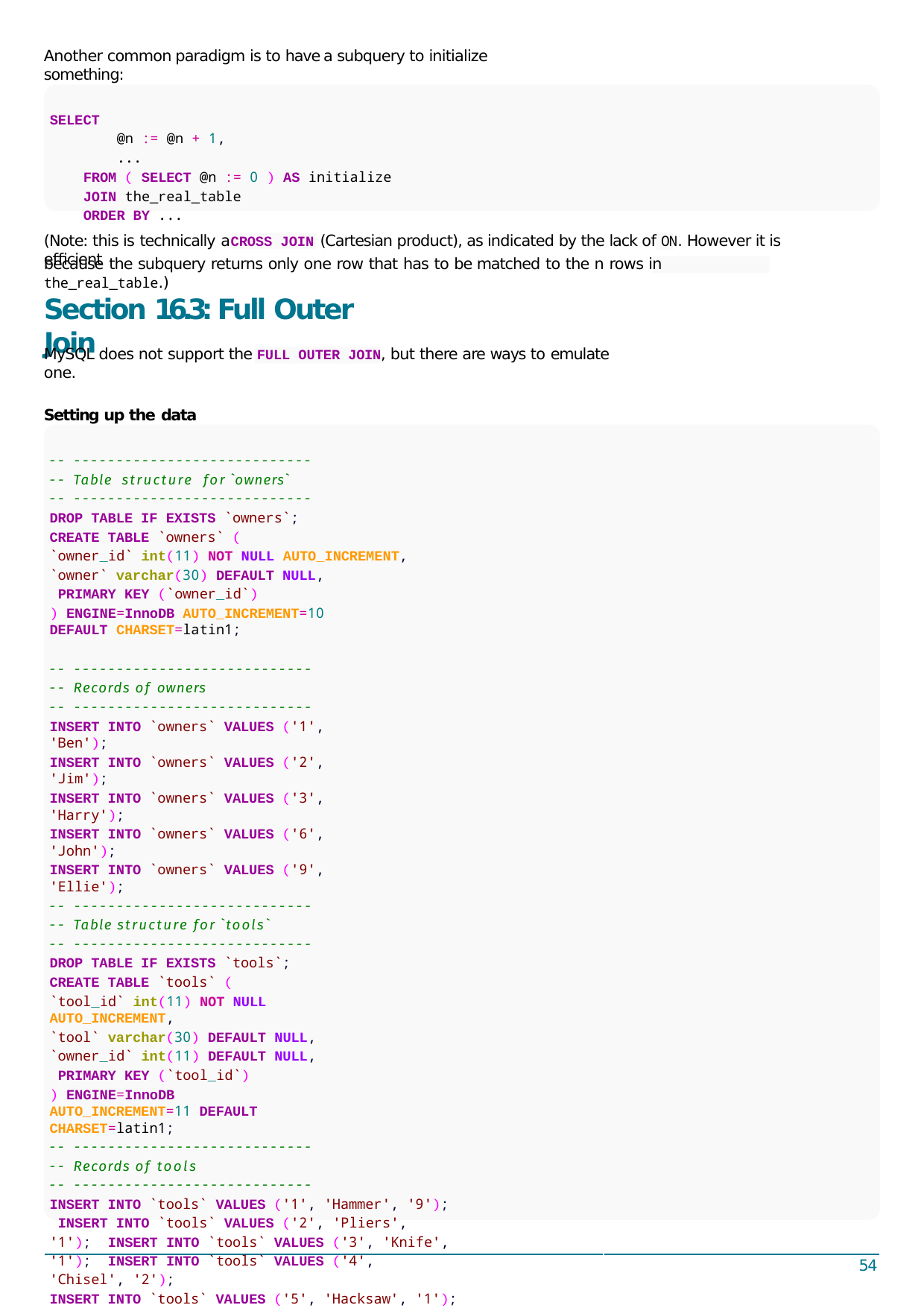

Another common paradigm is to have a subquery to initialize something:

SELECT
@n := @n + 1,
...
FROM ( SELECT @n := 0 ) AS initialize
JOIN the_real_table
ORDER BY ...

(Note: this is technically a	(Cartesian product), as indicated by the lack of ON. However it is eﬃcient
CROSS JOIN

because the subquery returns only one row that has to be matched to the n rows in the_real_table.)

Section 16.3: Full Outer Join
MySQL does not support the FULL OUTER JOIN, but there are ways to emulate one.

Setting up the data

-- ----------------------------
-- Table  structure  for `owners`
-- ----------------------------
DROP TABLE IF EXISTS `owners`;
CREATE TABLE `owners` (
`owner_id` int(11) NOT NULL AUTO_INCREMENT,
`owner` varchar(30) DEFAULT NULL,  PRIMARY KEY (`owner_id`)
) ENGINE=InnoDB AUTO_INCREMENT=10 DEFAULT CHARSET=latin1;

-- ----------------------------
-- Records of owners
-- ----------------------------
INSERT INTO `owners` VALUES ('1', 'Ben');
INSERT INTO `owners` VALUES ('2', 'Jim');
INSERT INTO `owners` VALUES ('3', 'Harry');
INSERT INTO `owners` VALUES ('6', 'John');
INSERT INTO `owners` VALUES ('9', 'Ellie');
-- ----------------------------
-- Table structure for `tools`
-- ----------------------------
DROP TABLE IF EXISTS `tools`;
CREATE TABLE `tools` (
`tool_id` int(11) NOT NULL AUTO_INCREMENT,
`tool` varchar(30) DEFAULT NULL,
`owner_id` int(11) DEFAULT NULL,  PRIMARY KEY (`tool_id`)
) ENGINE=InnoDB AUTO_INCREMENT=11 DEFAULT CHARSET=latin1;
-- ----------------------------
-- Records of tools
-- ----------------------------
INSERT INTO `tools` VALUES ('1', 'Hammer', '9');  INSERT INTO `tools` VALUES ('2', 'Pliers', '1');  INSERT INTO `tools` VALUES ('3', 'Knife', '1');  INSERT INTO `tools` VALUES ('4', 'Chisel', '2');
INSERT INTO `tools` VALUES ('5', 'Hacksaw', '1');  INSERT INTO `tools` VALUES ('6', 'Level', null);  INSERT INTO `tools` VALUES ('7', 'Wrench', null);  INSERT INTO `tools` VALUES ('8', 'Tape Measure', '9');  INSERT INTO `tools` VALUES ('9', 'Screwdriver', null);  INSERT INTO `tools` VALUES ('10', 'Clamp', null);

54